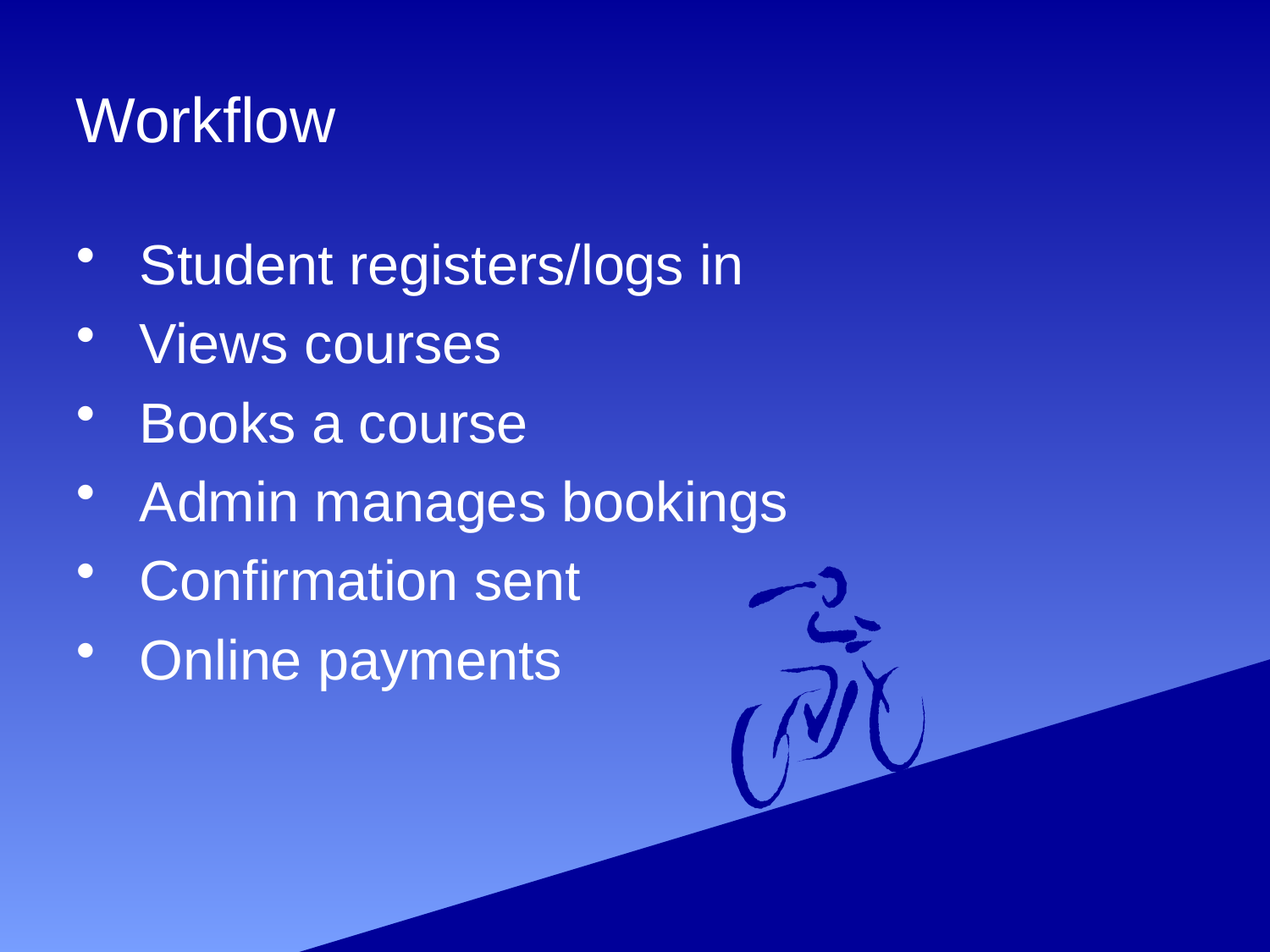

# Workflow
 Student registers/logs in
 Views courses
 Books a course
 Admin manages bookings
 Confirmation sent
 Online payments